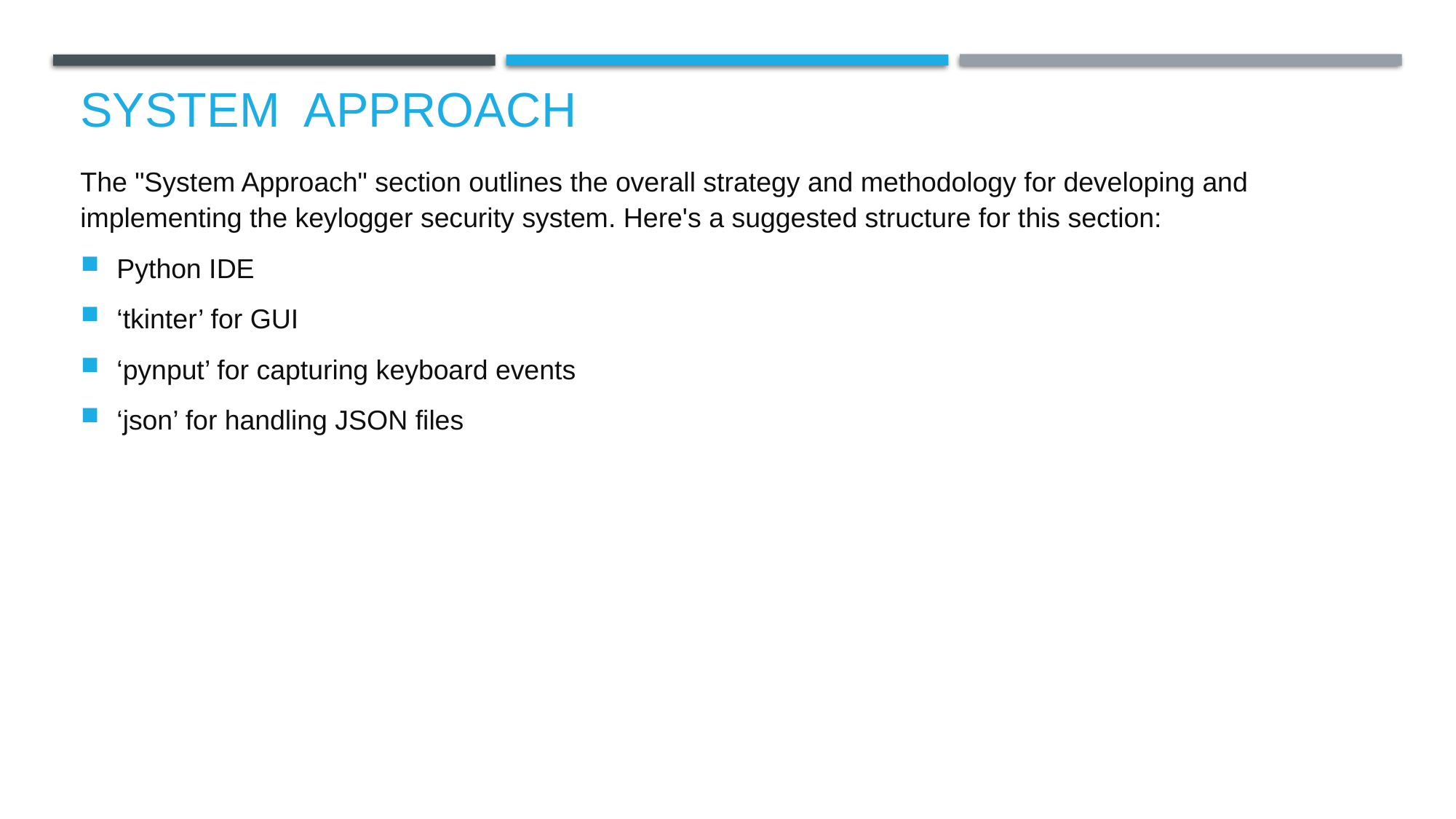

# System  Approach
The "System Approach" section outlines the overall strategy and methodology for developing and implementing the keylogger security system. Here's a suggested structure for this section:
Python IDE
‘tkinter’ for GUI
‘pynput’ for capturing keyboard events
‘json’ for handling JSON files